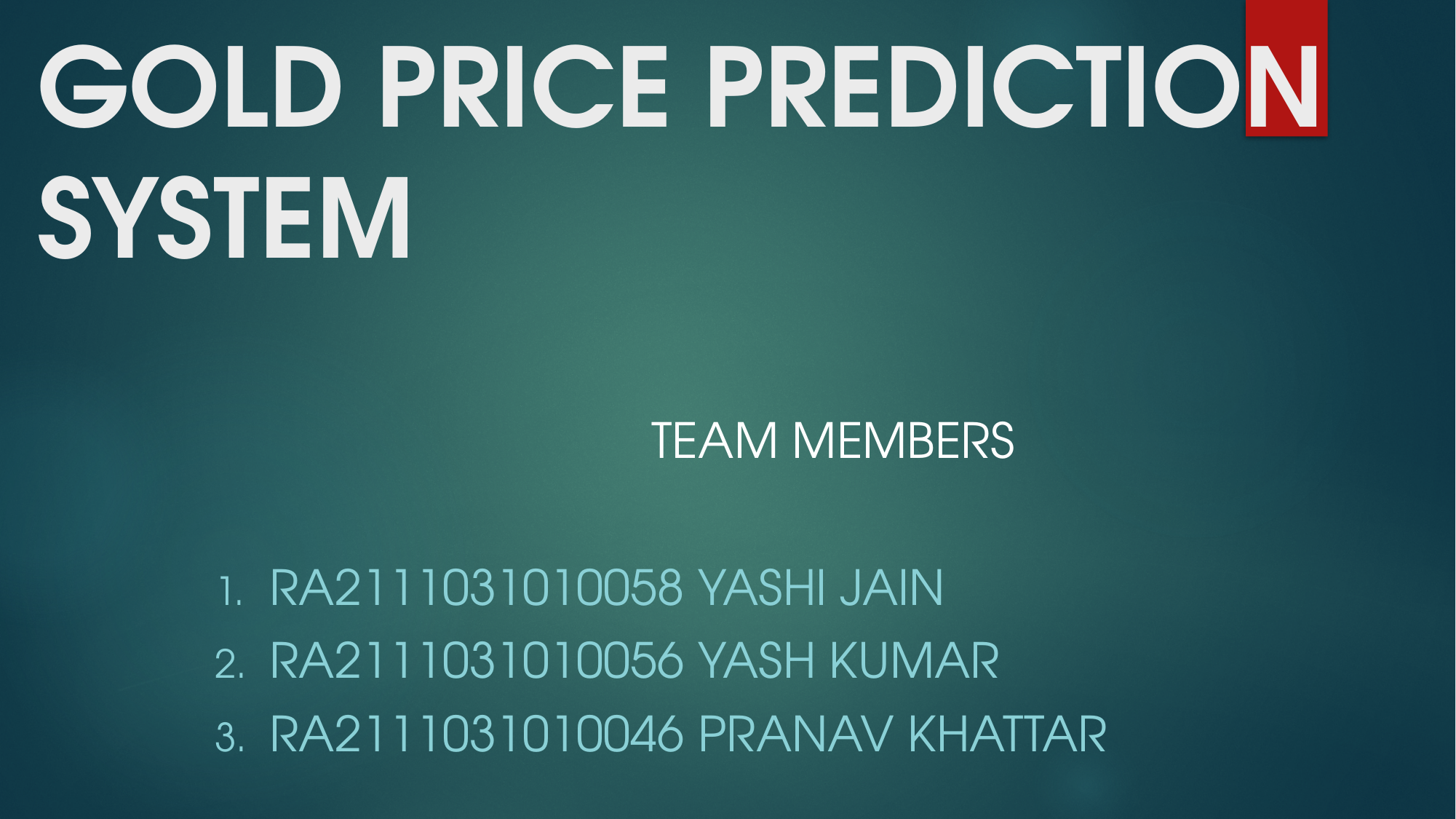

# GOLD PRICE PREDICTION SYSTEM
TEAM MEMBERS

RA2111031010058 YASHI JAIN
RA2111031010056 YASH KUMAR
RA2111031010046 PRANAV KHATTAR